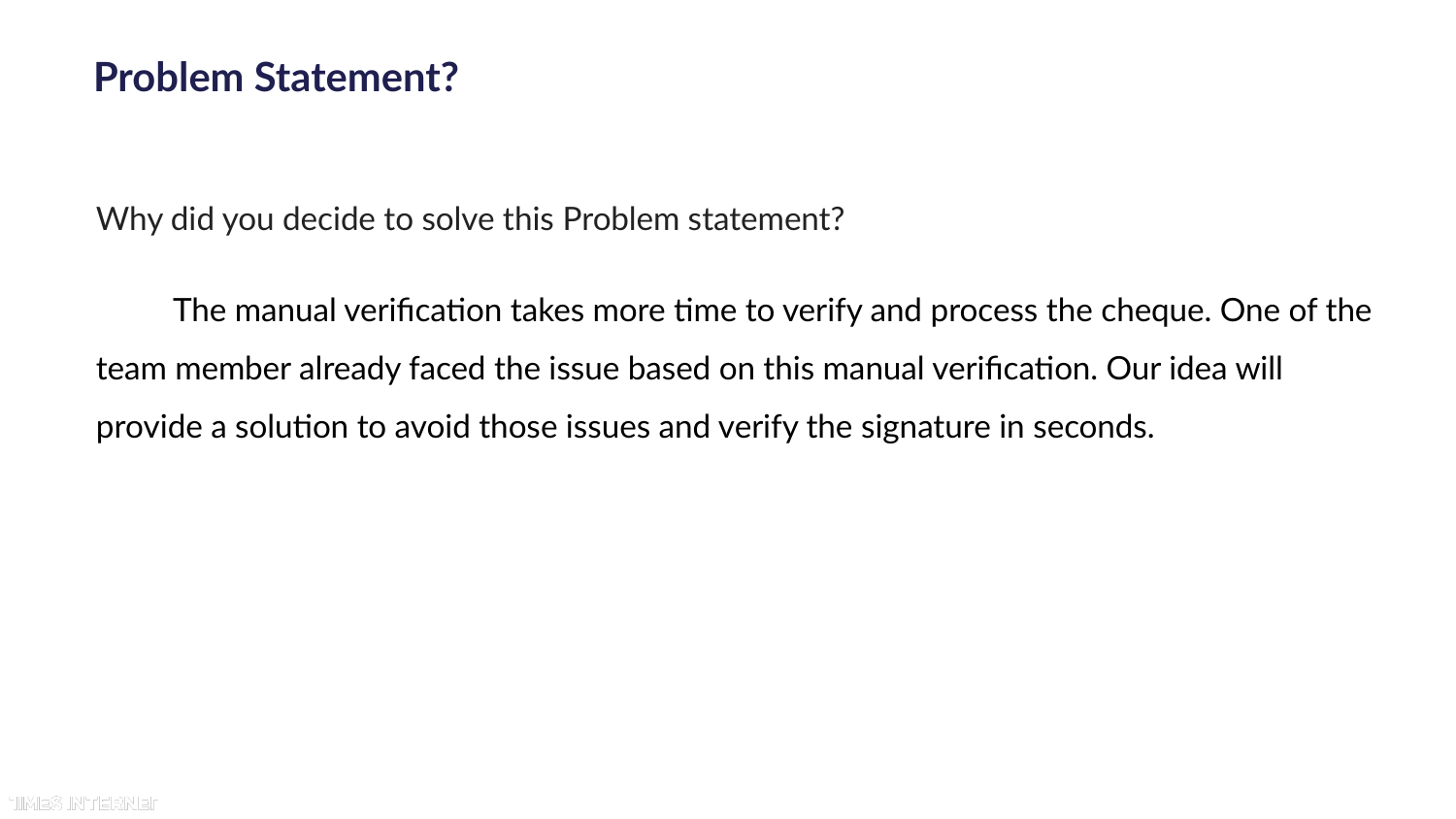

# Problem Statement?
Why did you decide to solve this Problem statement?

          The manual verification takes more time to verify and process the cheque. One of the team member already faced the issue based on this manual verification. Our idea will provide a solution to avoid those issues and verify the signature in seconds.